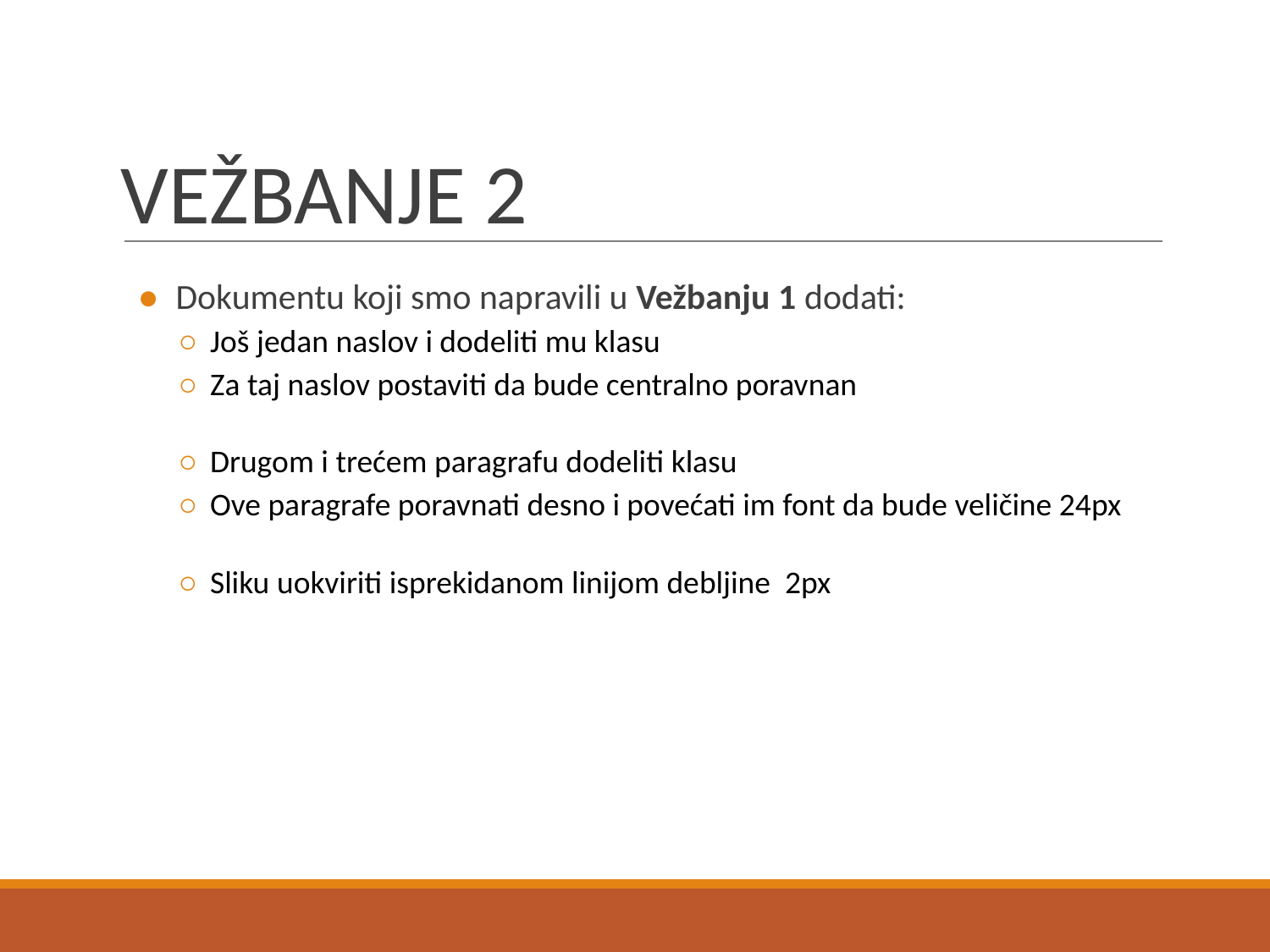

# VEŽBANJE 2
Dokumentu koji smo napravili u Vežbanju 1 dodati:
Još jedan naslov i dodeliti mu klasu
Za taj naslov postaviti da bude centralno poravnan
Drugom i trećem paragrafu dodeliti klasu
Ove paragrafe poravnati desno i povećati im font da bude veličine 24px
Sliku uokviriti isprekidanom linijom debljine  2px